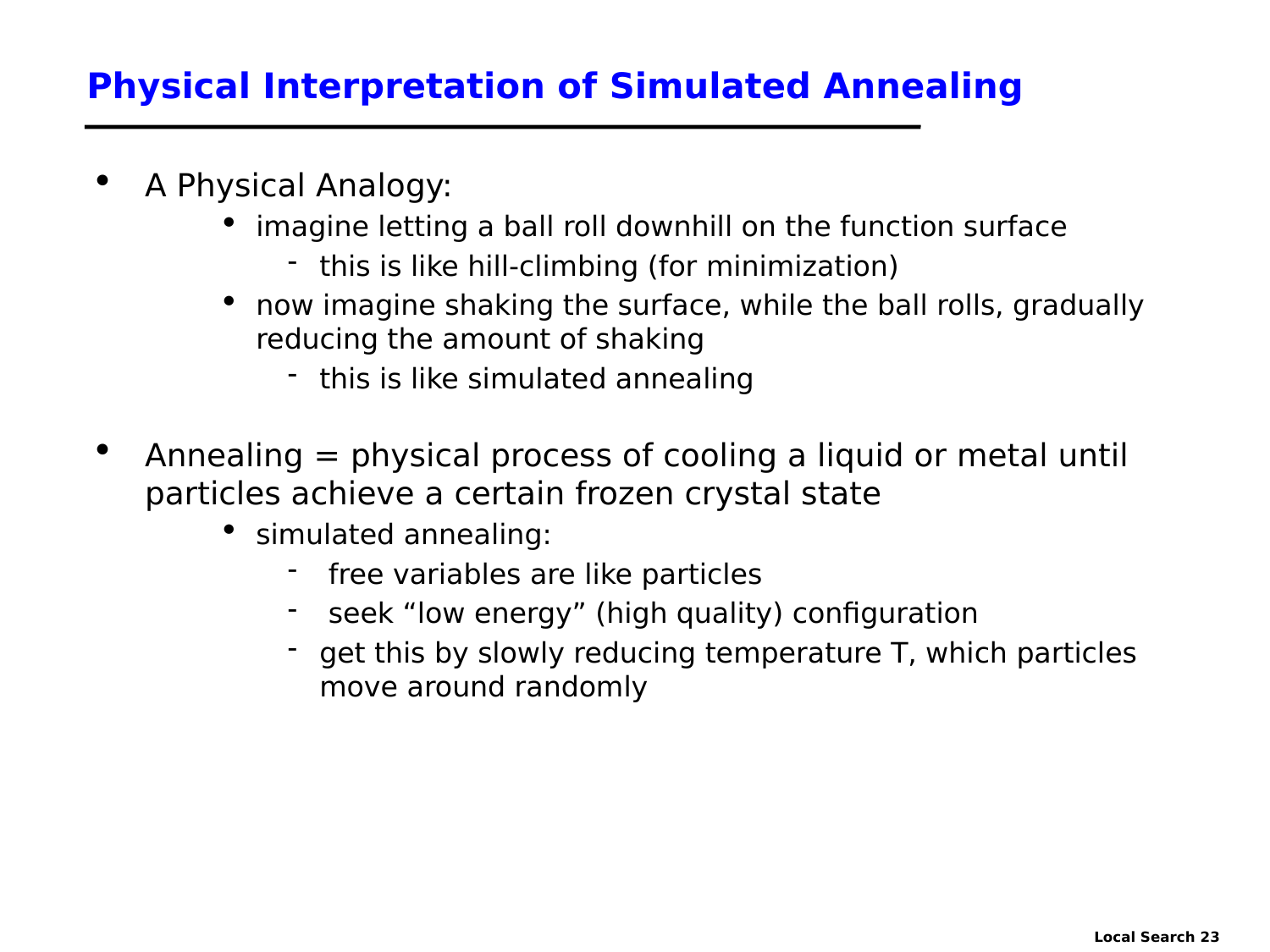

# Physical Interpretation of Simulated Annealing
A Physical Analogy:
imagine letting a ball roll downhill on the function surface
this is like hill-climbing (for minimization)
now imagine shaking the surface, while the ball rolls, gradually reducing the amount of shaking
this is like simulated annealing
Annealing = physical process of cooling a liquid or metal until particles achieve a certain frozen crystal state
simulated annealing:
 free variables are like particles
 seek “low energy” (high quality) configuration
get this by slowly reducing temperature T, which particles move around randomly